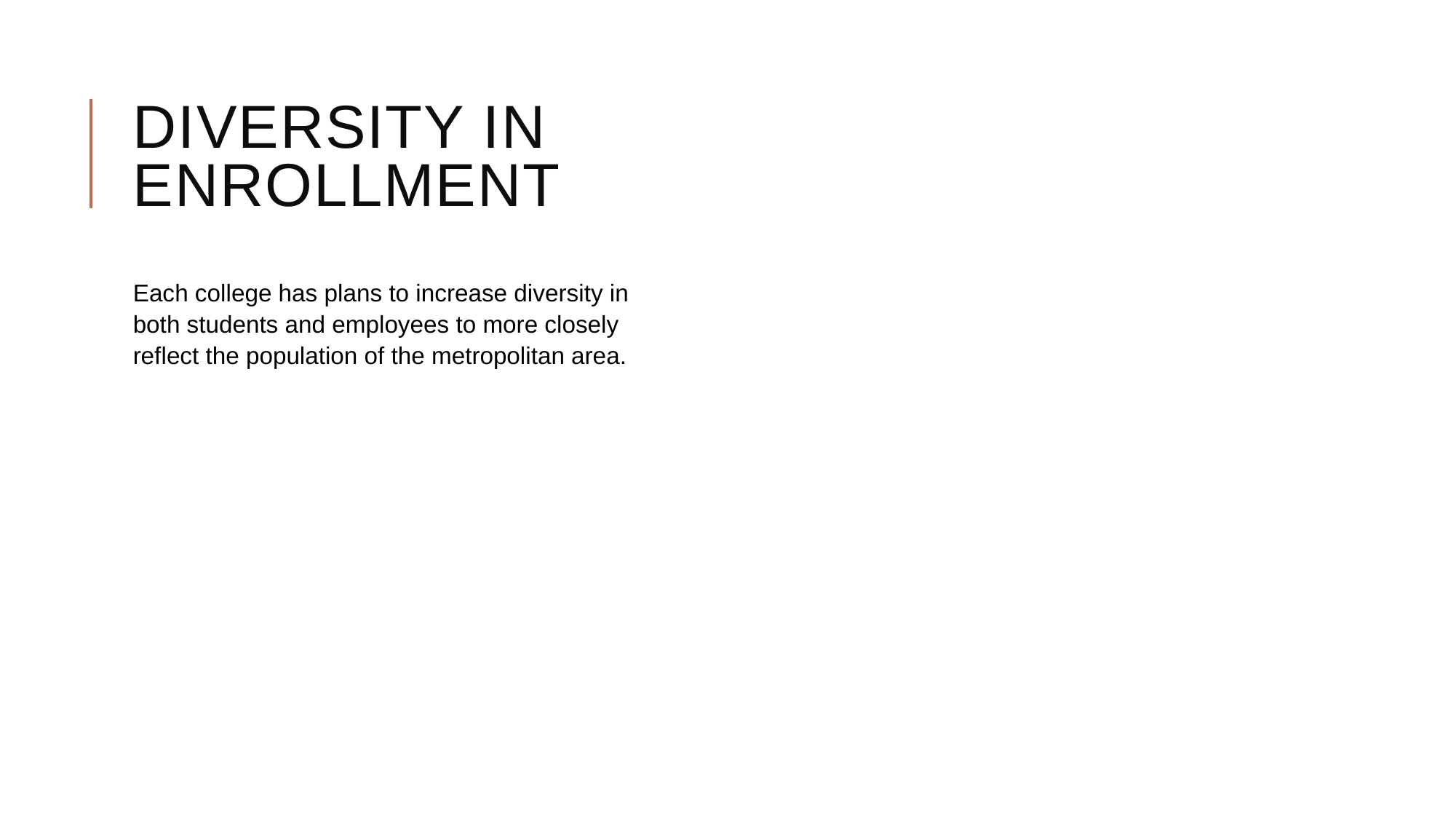

# Diversity in Enrollment

Each college has plans to increase diversity in both students and employees to more closely reflect the population of the metropolitan area.